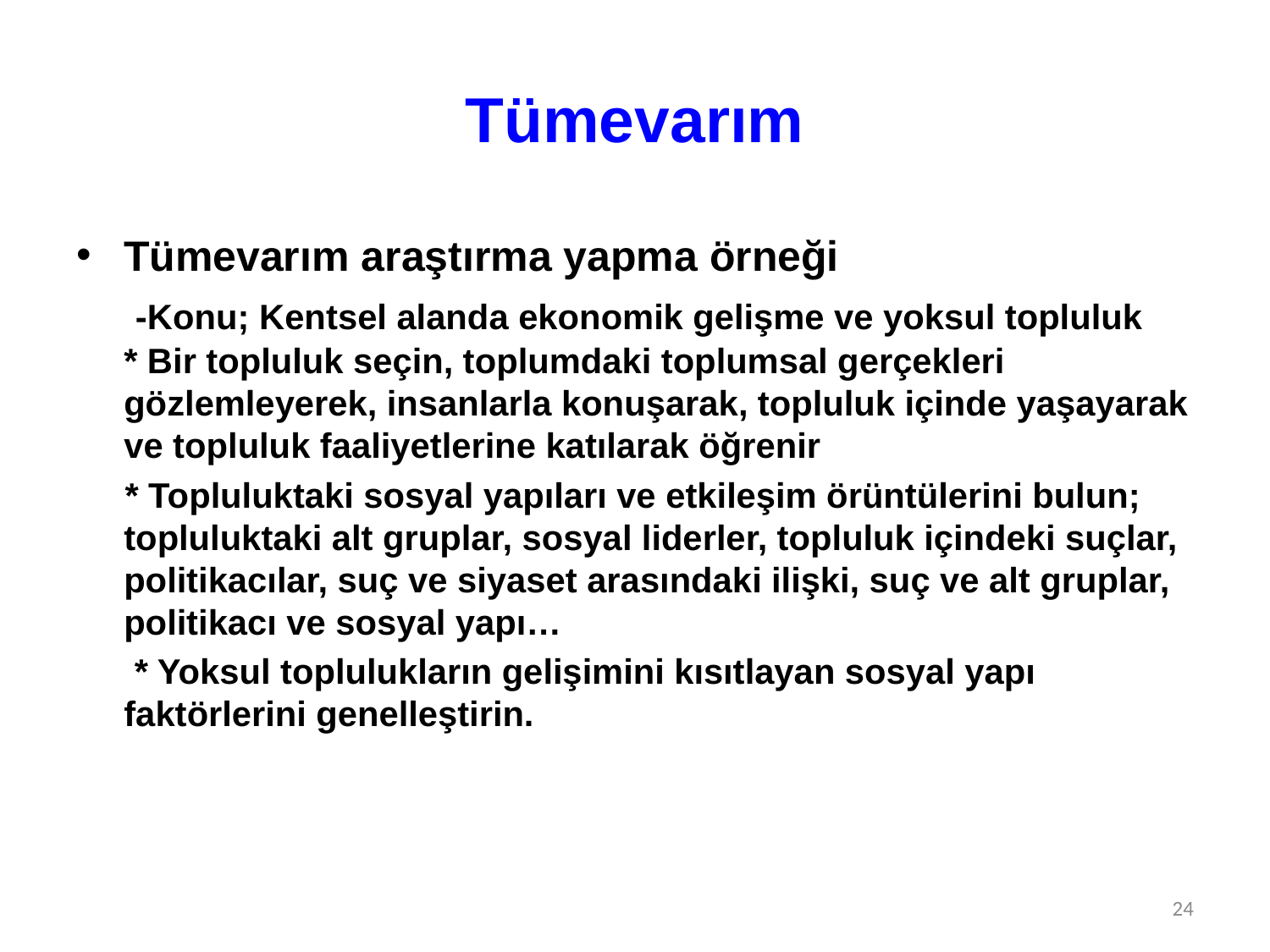

# Tümevarım
Tümevarım araştırma yapma örneği
     -Konu; Kentsel alanda ekonomik gelişme ve yoksul topluluk      * Bir topluluk seçin, toplumdaki toplumsal gerçekleri gözlemleyerek, insanlarla konuşarak, topluluk içinde yaşayarak ve topluluk faaliyetlerine katılarak öğrenir
     * Topluluktaki sosyal yapıları ve etkileşim örüntülerini bulun; topluluktaki alt gruplar, sosyal liderler, topluluk içindeki suçlar, politikacılar, suç ve siyaset arasındaki ilişki, suç ve alt gruplar, politikacı ve sosyal yapı…
      * Yoksul toplulukların gelişimini kısıtlayan sosyal yapı faktörlerini genelleştirin.
24